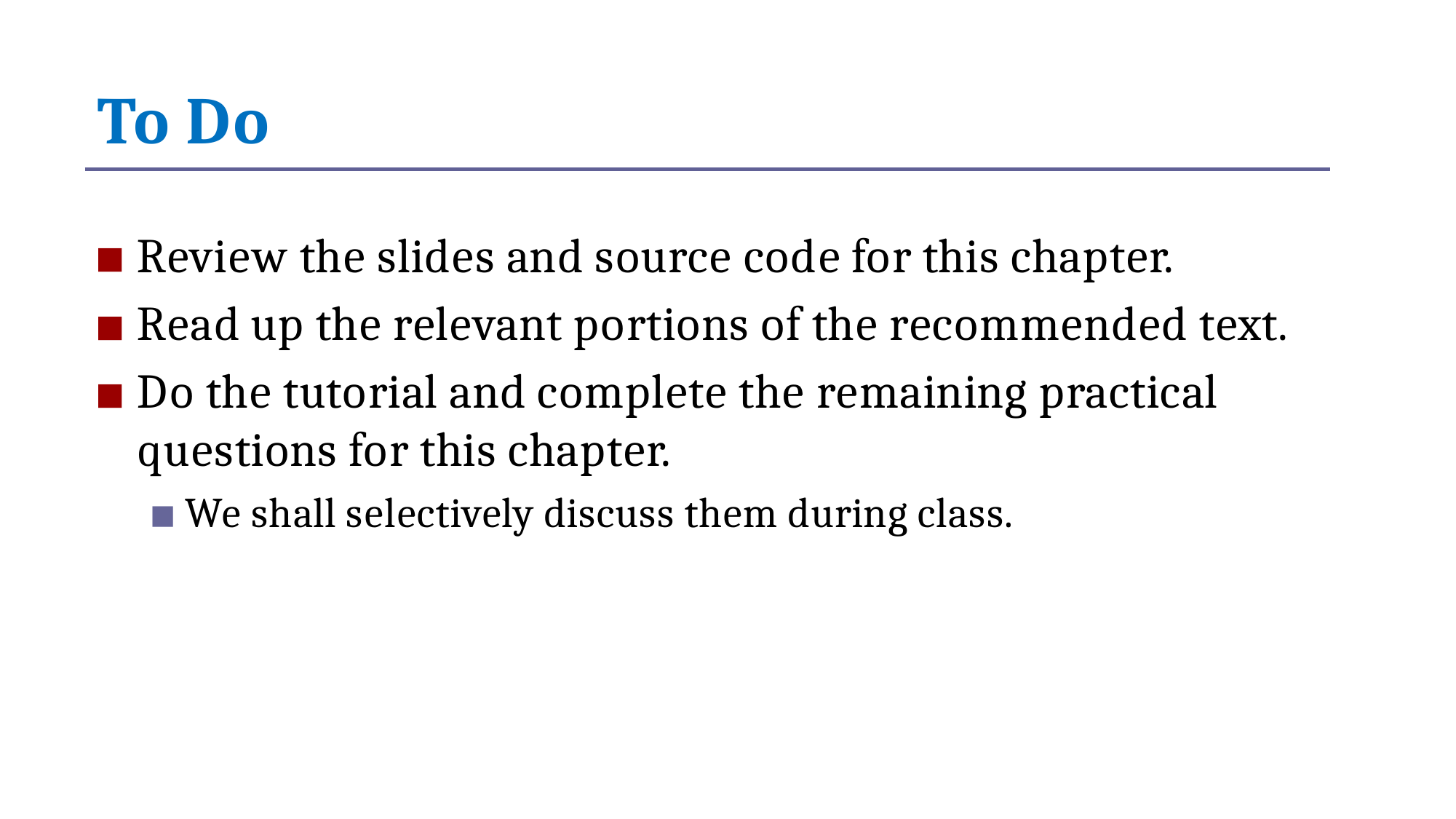

# To Do
Review the slides and source code for this chapter.
Read up the relevant portions of the recommended text.
Do the tutorial and complete the remaining practical questions for this chapter.
We shall selectively discuss them during class.
47
47
47